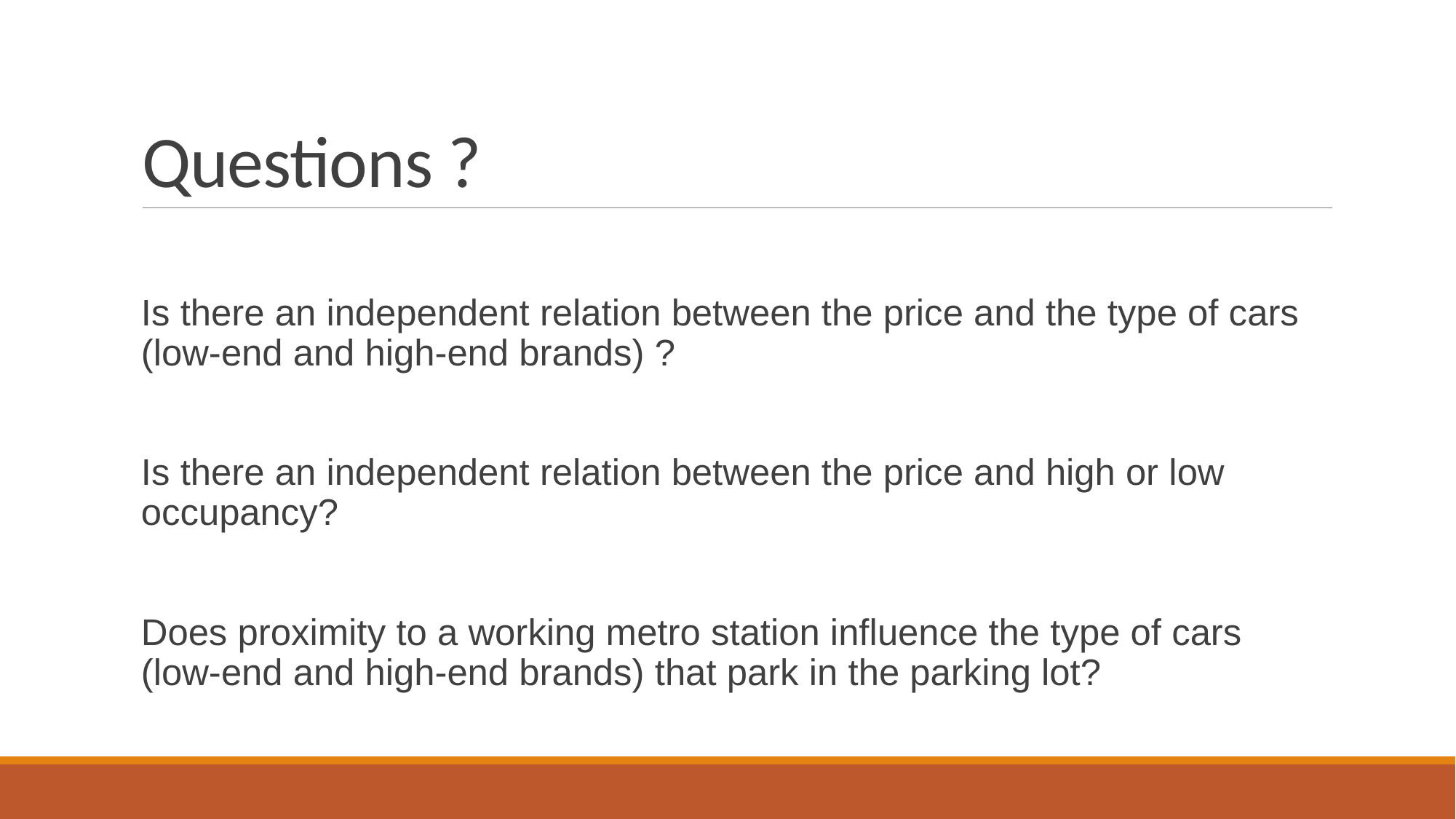

# Questions ?

Is there an independent relation between the price and the type of cars (low-end and high-end brands) ?

Is there an independent relation between the price and high or low occupancy?

Does proximity to a working metro station influence the type of cars (low-end and high-end brands) that park in the parking lot?